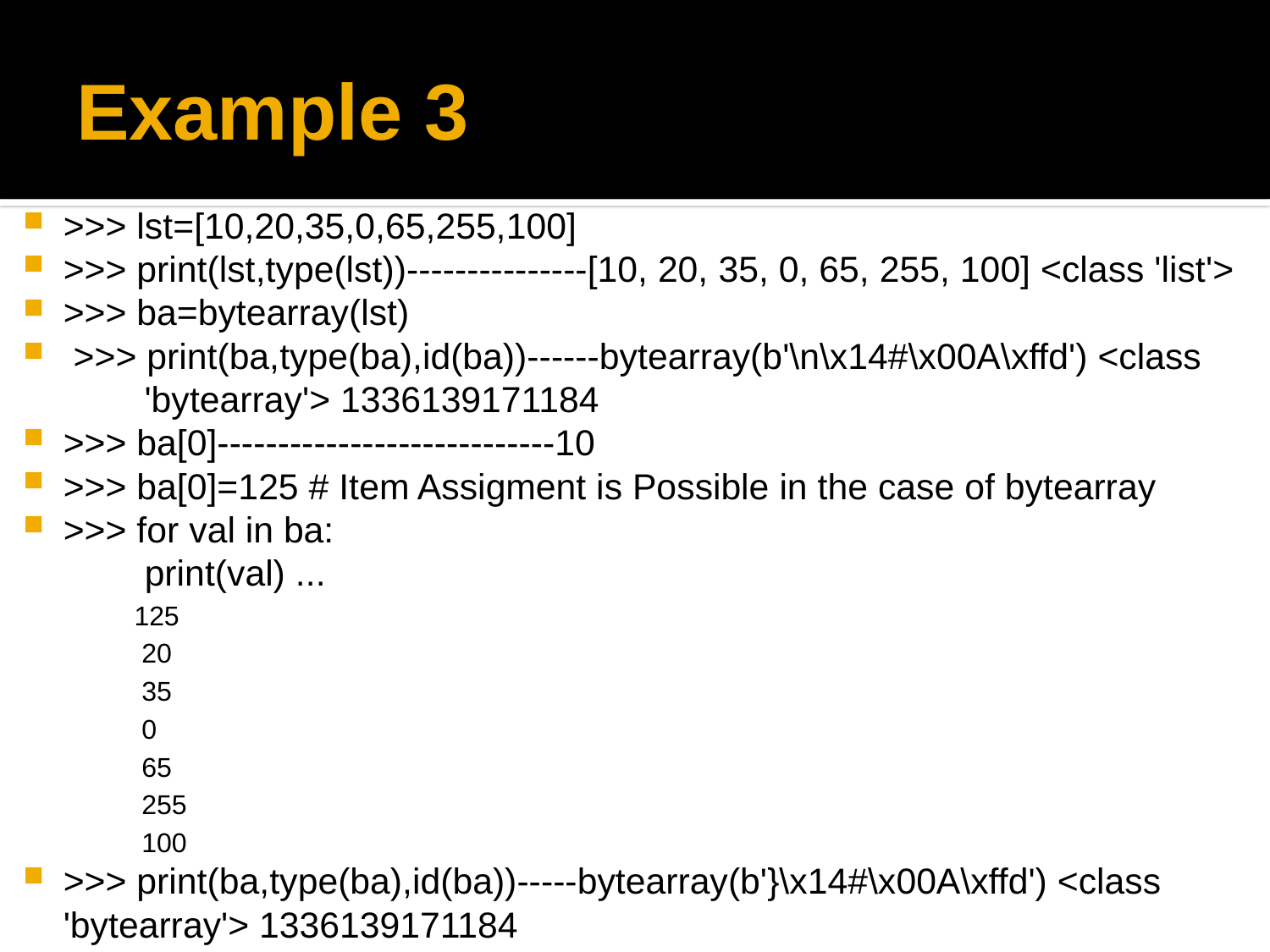

# Example 3
>>> lst=[10,20,35,0,65,255,100]
>>> print(lst,type(lst))---------------[10, 20, 35, 0, 65, 255, 100] <class 'list'>
>>> ba=bytearray(lst)
 >>> print(ba,type(ba),id(ba))------bytearray(b'\n\x14#\x00A\xffd') <class 					'bytearray'> 1336139171184
>>> ba[0]----------------------------10
>>> ba[0]=125 # Item Assigment is Possible in the case of bytearray
>>> for val in ba:
			        print(val) ...
			125
			 20
			 35
			 0
			 65
			 255
			 100
>>> print(ba,type(ba),id(ba))-----bytearray(b'}\x14#\x00A\xffd') <class 'bytearray'> 1336139171184